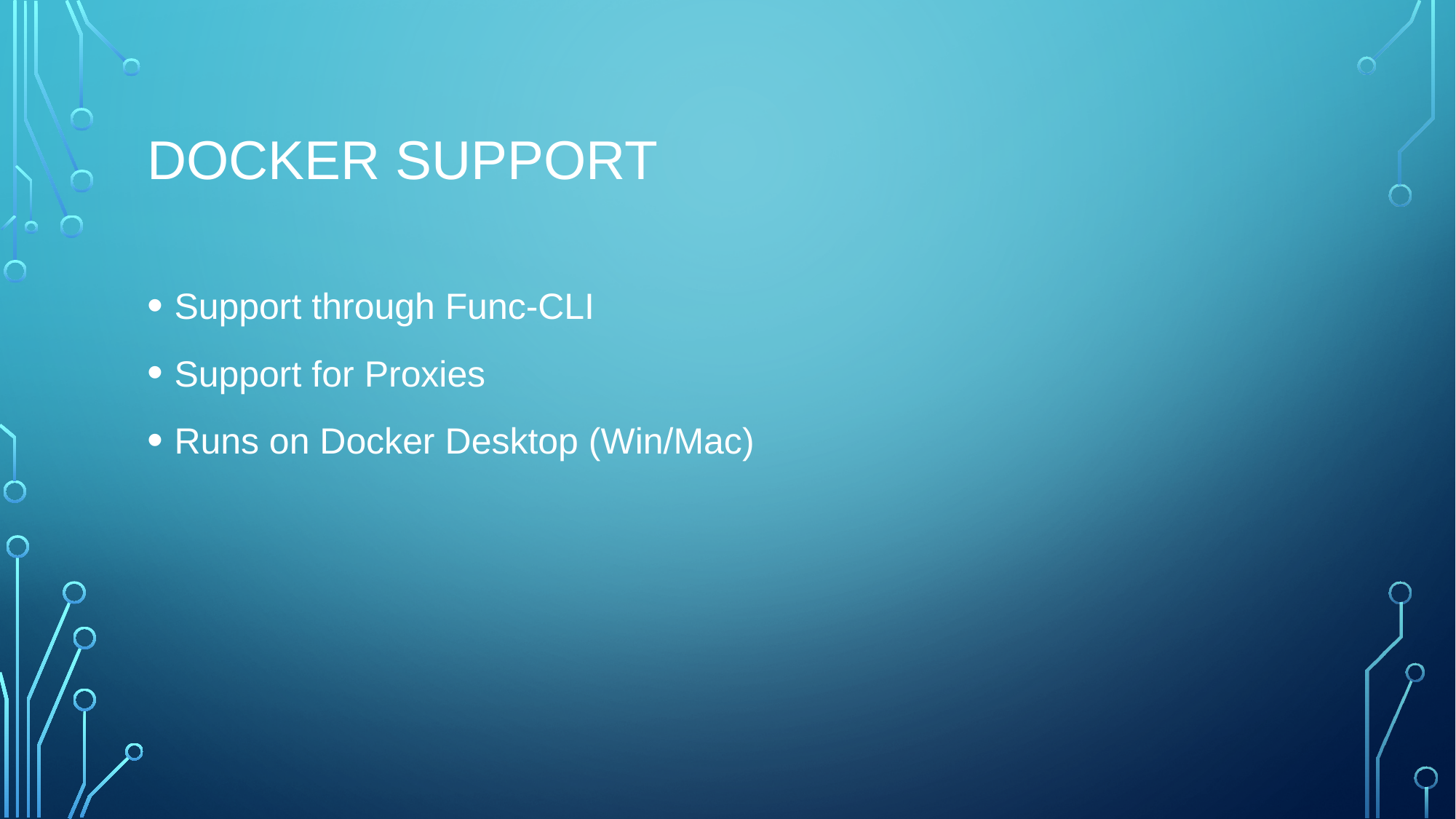

# Docker support
Support through Func-CLI
Support for Proxies
Runs on Docker Desktop (Win/Mac)